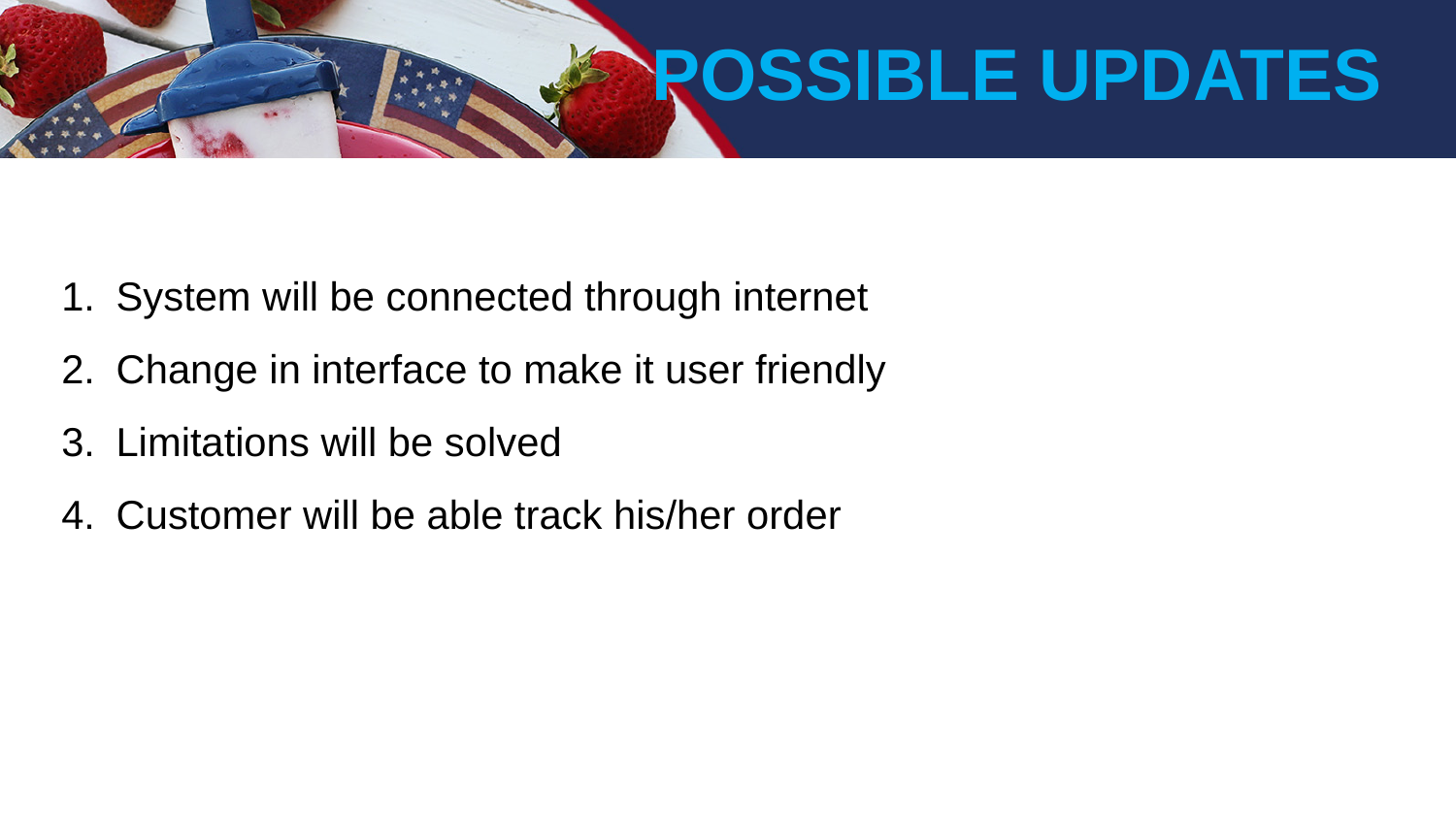

POSSIBLE UPDATES
System will be connected through internet
Change in interface to make it user friendly
Limitations will be solved
Customer will be able track his/her order